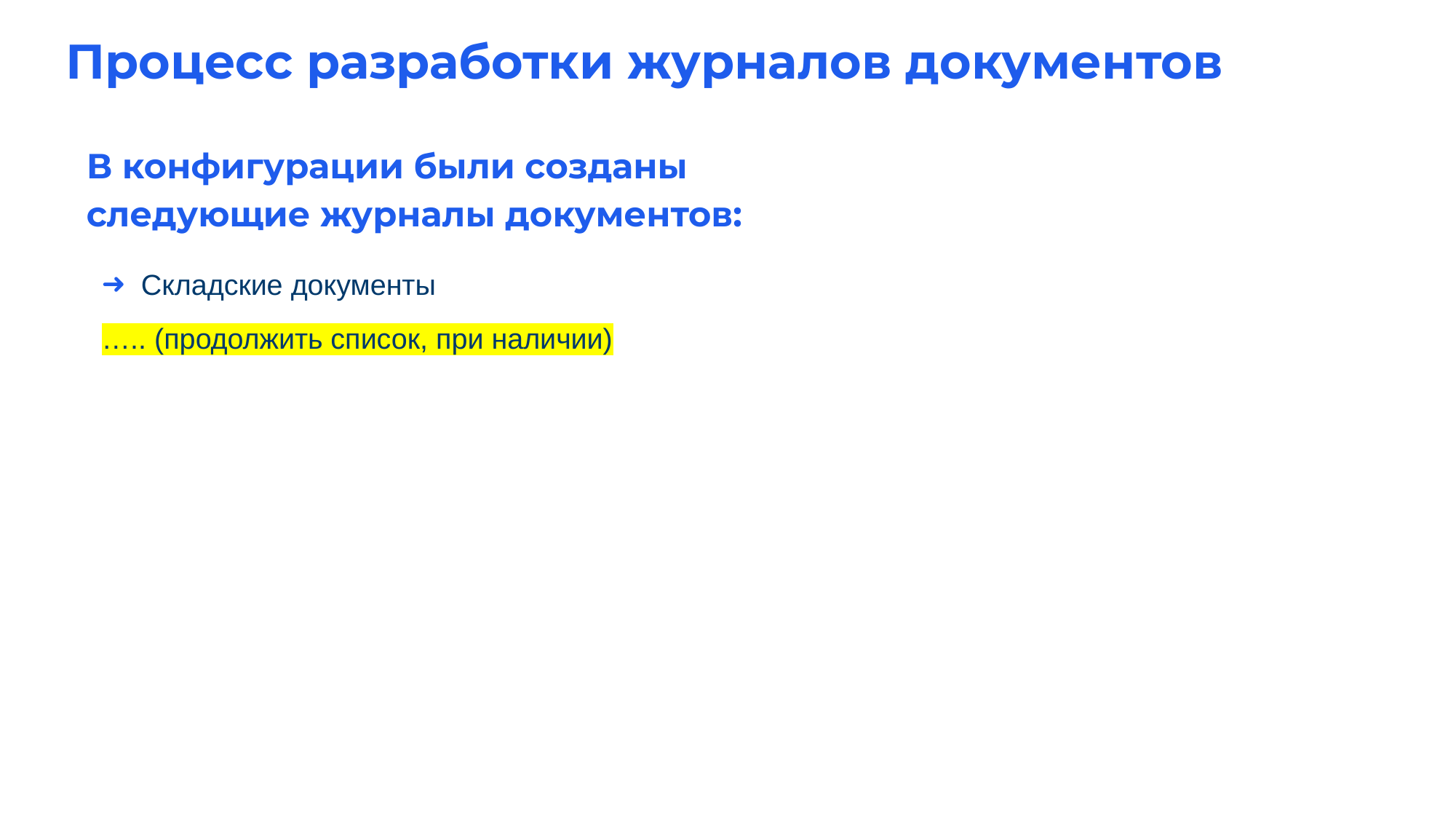

Процесс разработки журналов документов
В конфигурации были созданы следующие журналы документов:
Складские документы
….. (продолжить список, при наличии)